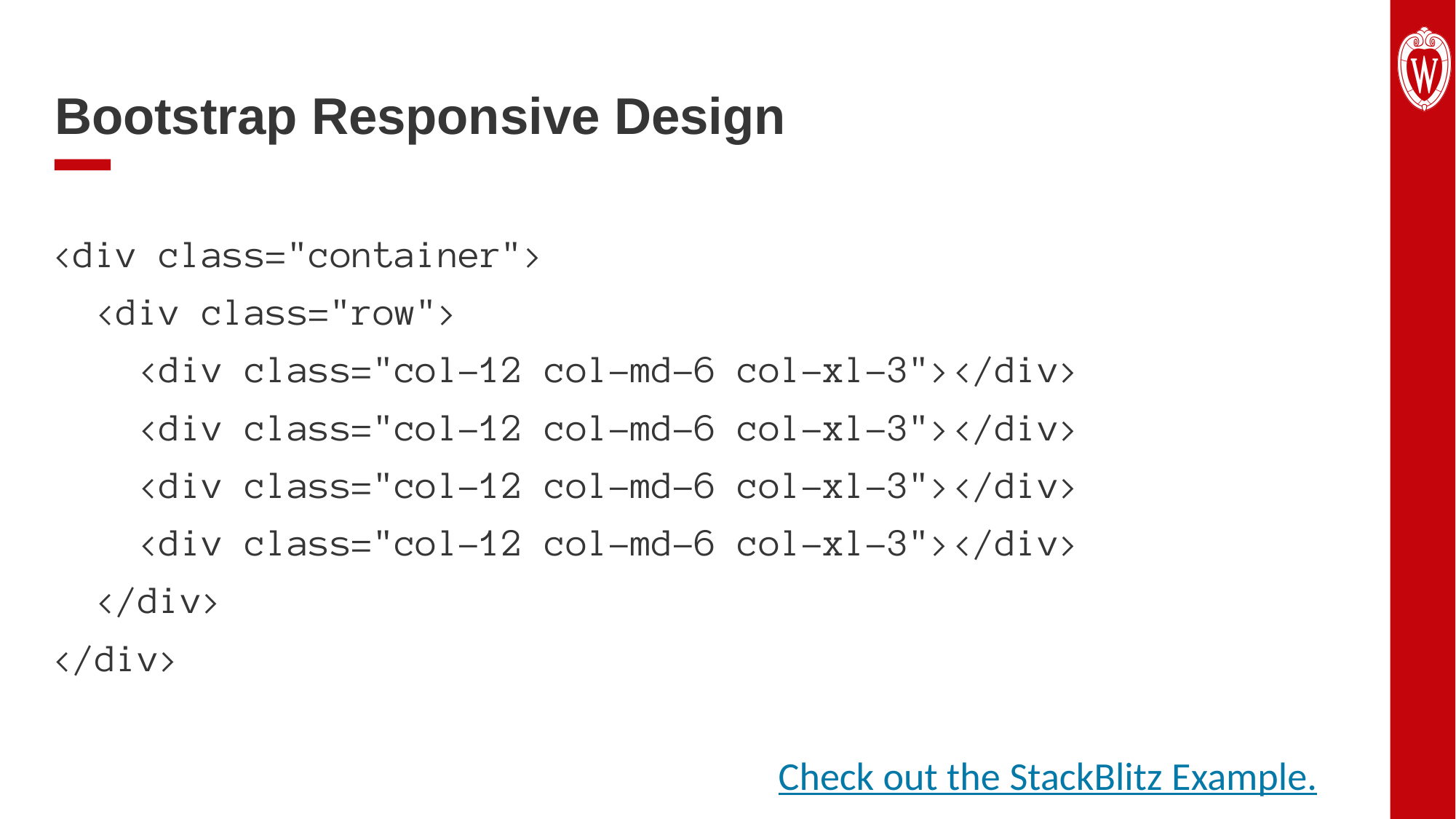

# Bootstrap Responsive Design
<div class="container">
  <div class="row">
    <div class="col-12 col-md-6 col-xl-3"></div>
    <div class="col-12 col-md-6 col-xl-3"></div>
    <div class="col-12 col-md-6 col-xl-3"></div>
    <div class="col-12 col-md-6 col-xl-3"></div>
  </div>
</div>
Check out the StackBlitz Example.